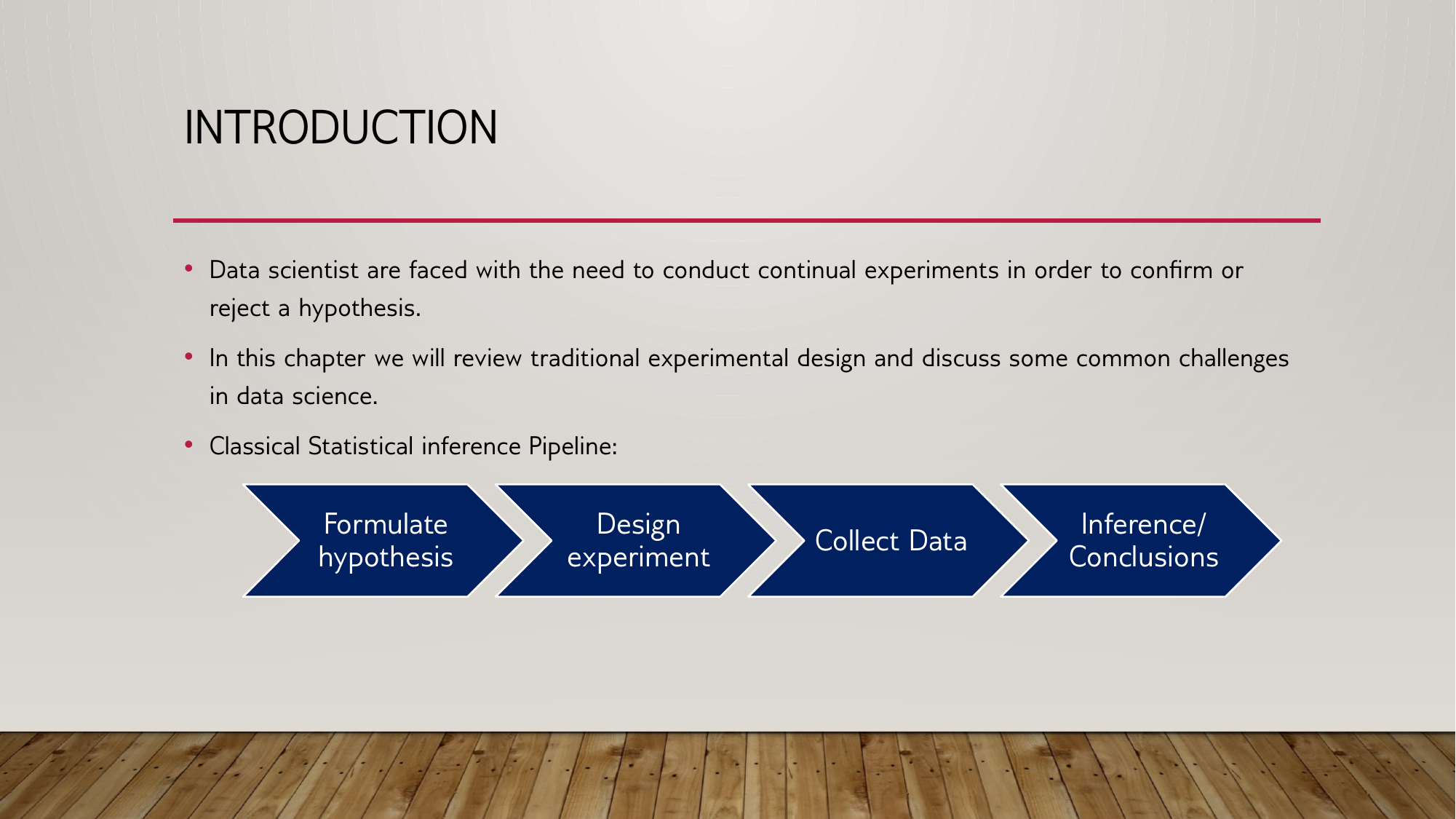

# Introduction
Data scientist are faced with the need to conduct continual experiments in order to confirm or reject a hypothesis.
In this chapter we will review traditional experimental design and discuss some common challenges in data science.
Classical Statistical inference Pipeline:

Formulate hypothesis
Design experiment
Collect Data
Inference/ Conclusions